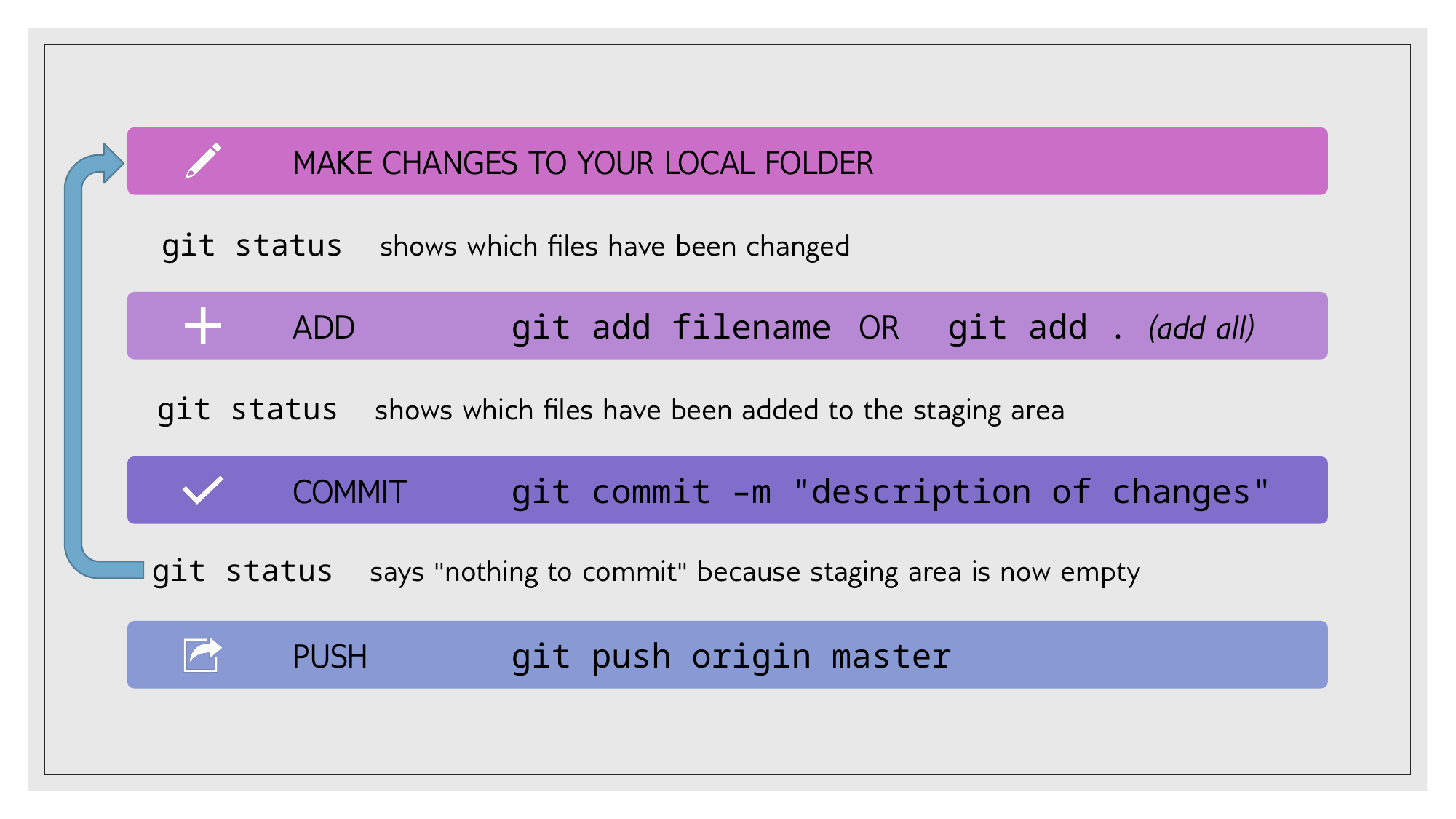

MAKE CHANGES TO YOUR LOCAL FOLDER
ADD		git add filename	 OR	git add . (add all)
COMMIT	git commit –m "description of changes"
PUSH		git push origin master
git status	shows which files have been changed

git status	shows which files have been added to the staging area
git status	says "nothing to commit" because staging area is now empty